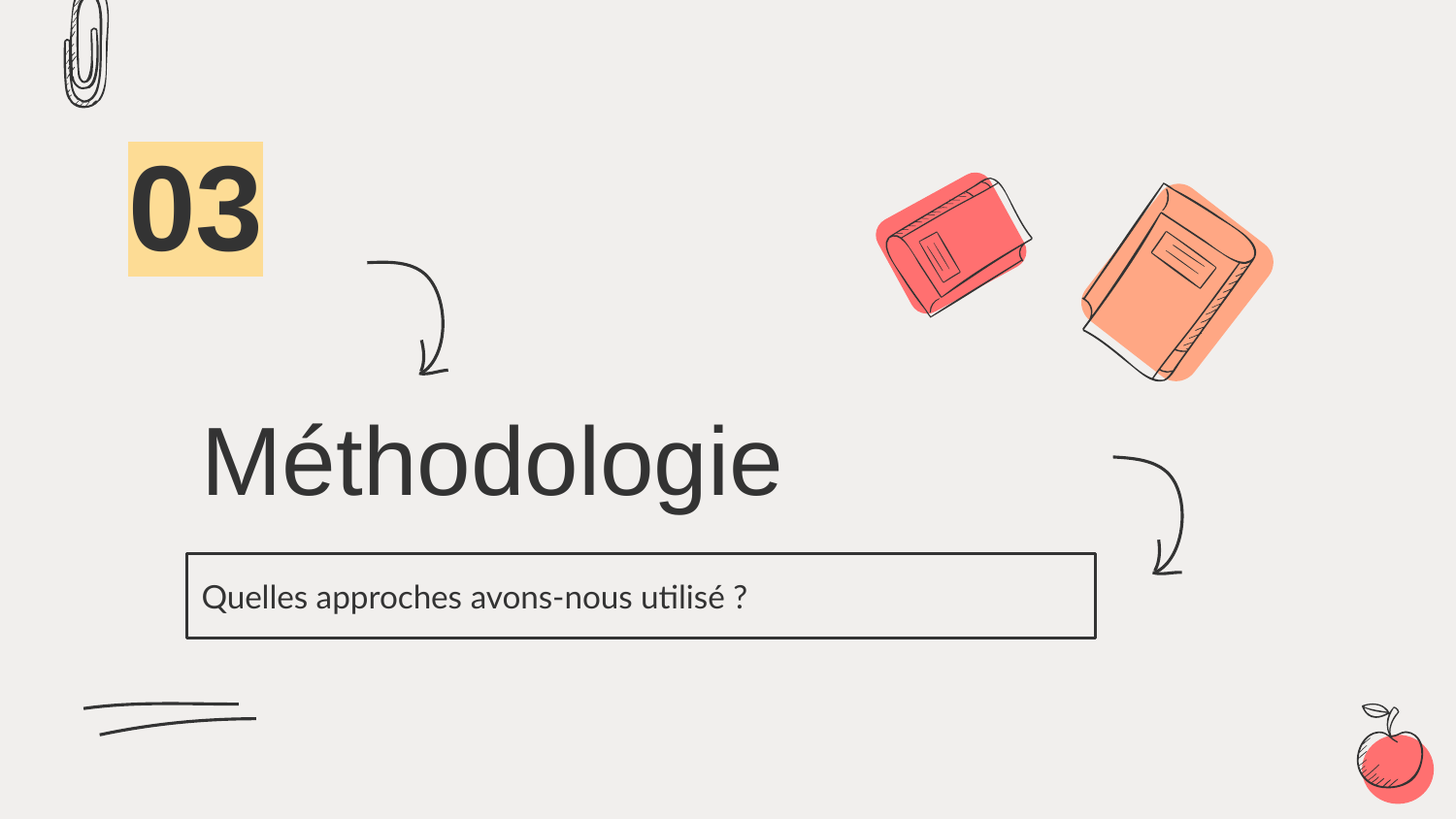

03

# Méthodologie

Quelles approches avons-nous utilisé ?